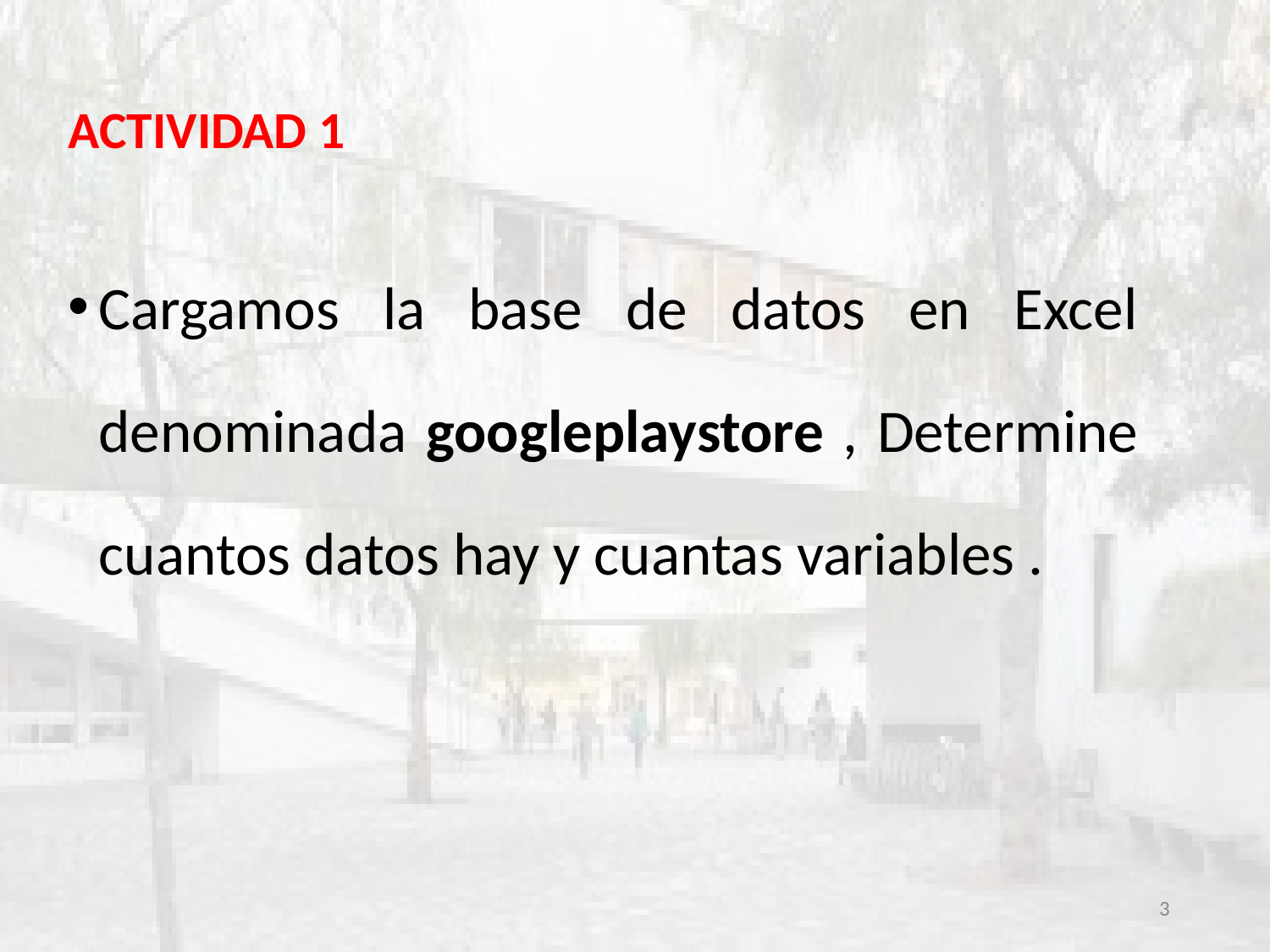

ACTIVIDAD 1

Cargamos la base de datos en Excel denominada googleplaystore , Determine cuantos datos hay y cuantas variables .

3